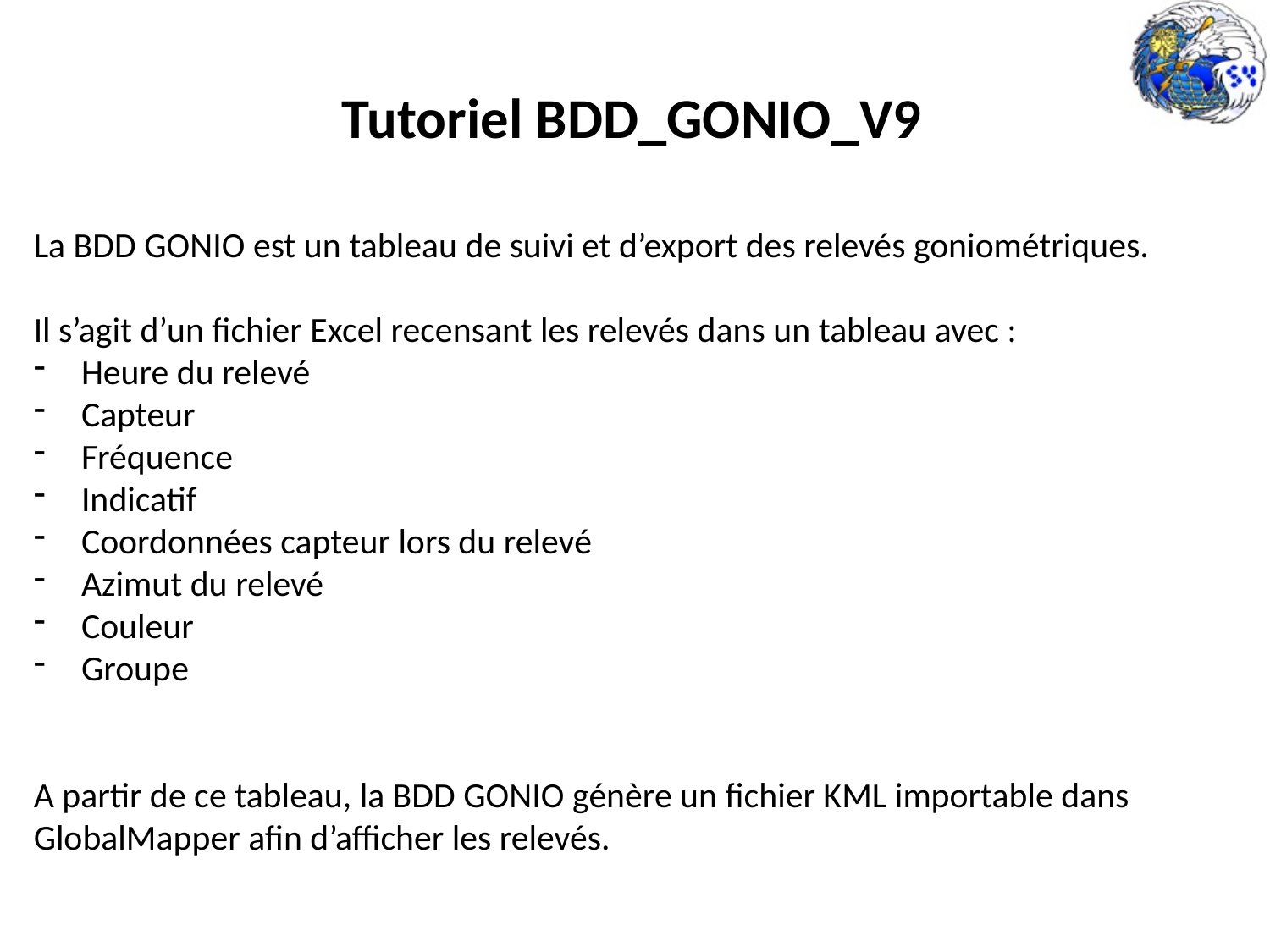

Tutoriel BDD_GONIO_V9
La BDD GONIO est un tableau de suivi et d’export des relevés goniométriques.

Il s’agit d’un fichier Excel recensant les relevés dans un tableau avec :
Heure du relevé
Capteur
Fréquence
Indicatif
Coordonnées capteur lors du relevé
Azimut du relevé
Couleur
Groupe

A partir de ce tableau, la BDD GONIO génère un fichier KML importable dans GlobalMapper afin d’afficher les relevés.